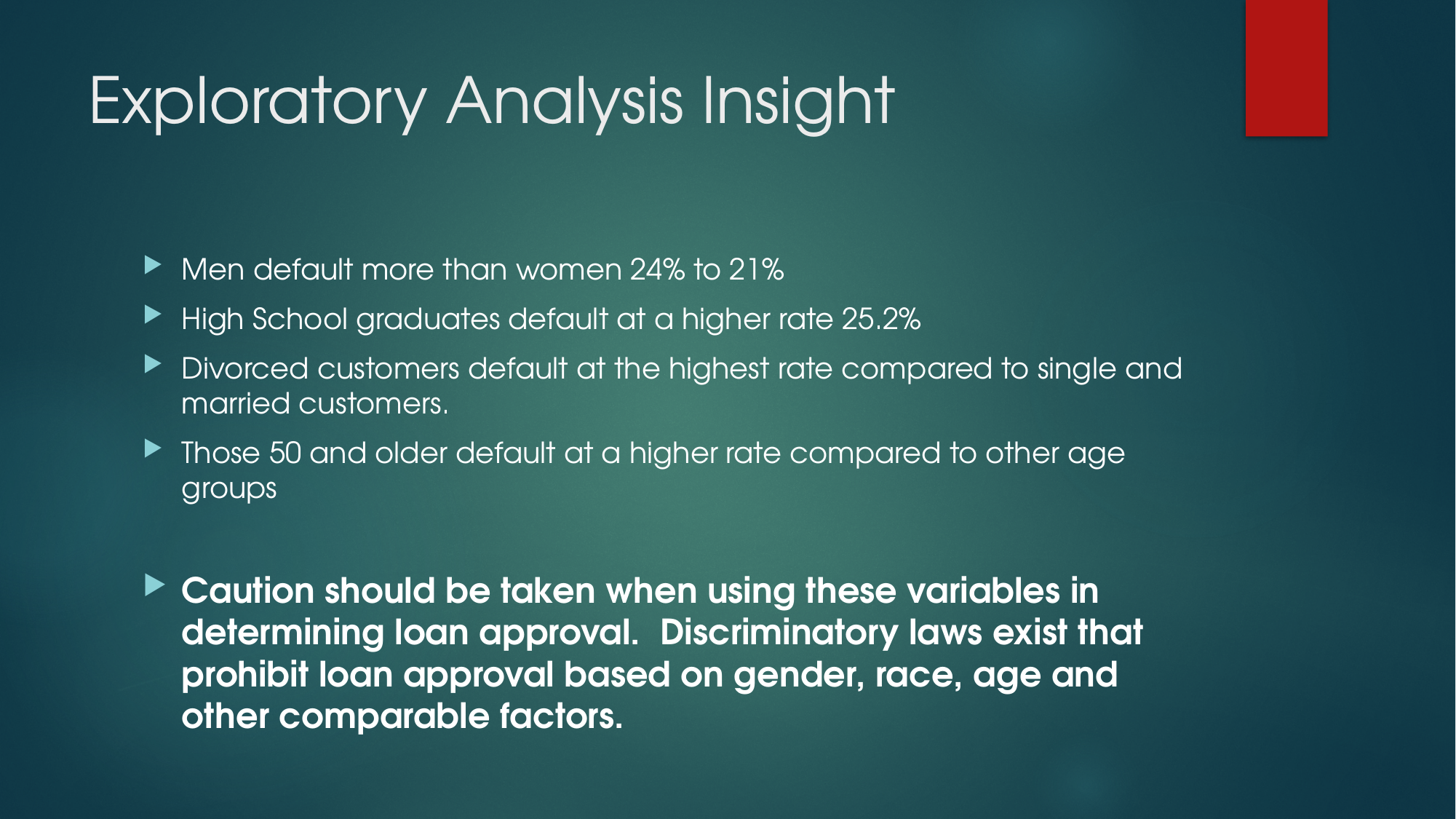

# Exploratory Analysis Insight
Men default more than women 24% to 21%
High School graduates default at a higher rate 25.2%
Divorced customers default at the highest rate compared to single and married customers.
Those 50 and older default at a higher rate compared to other age groups

Caution should be taken when using these variables in determining loan approval.  Discriminatory laws exist that prohibit loan approval based on gender, race, age and other comparable factors.